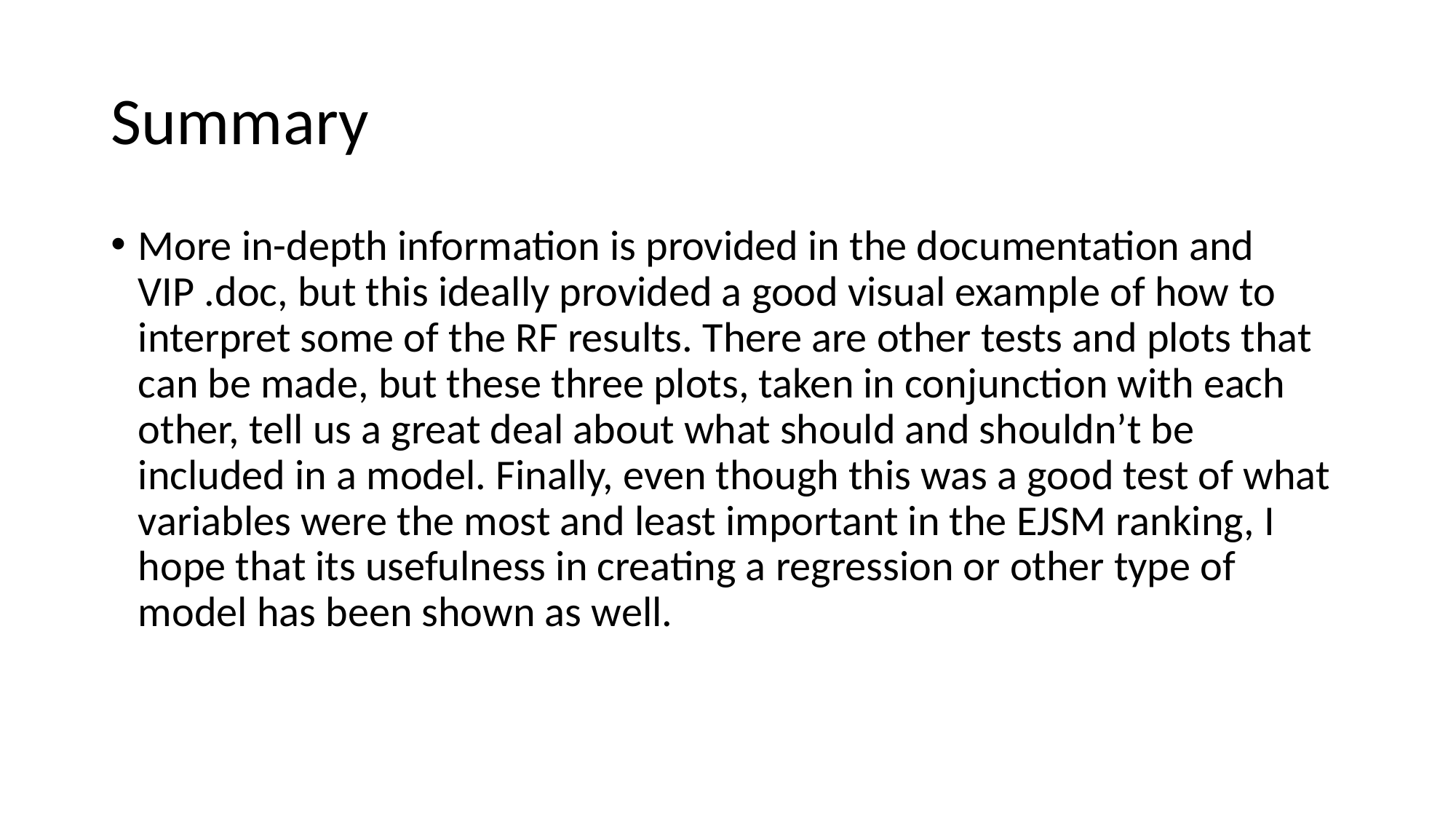

# Summary
More in-depth information is provided in the documentation and VIP .doc, but this ideally provided a good visual example of how to interpret some of the RF results. There are other tests and plots that can be made, but these three plots, taken in conjunction with each other, tell us a great deal about what should and shouldn’t be included in a model. Finally, even though this was a good test of what variables were the most and least important in the EJSM ranking, I hope that its usefulness in creating a regression or other type of model has been shown as well.